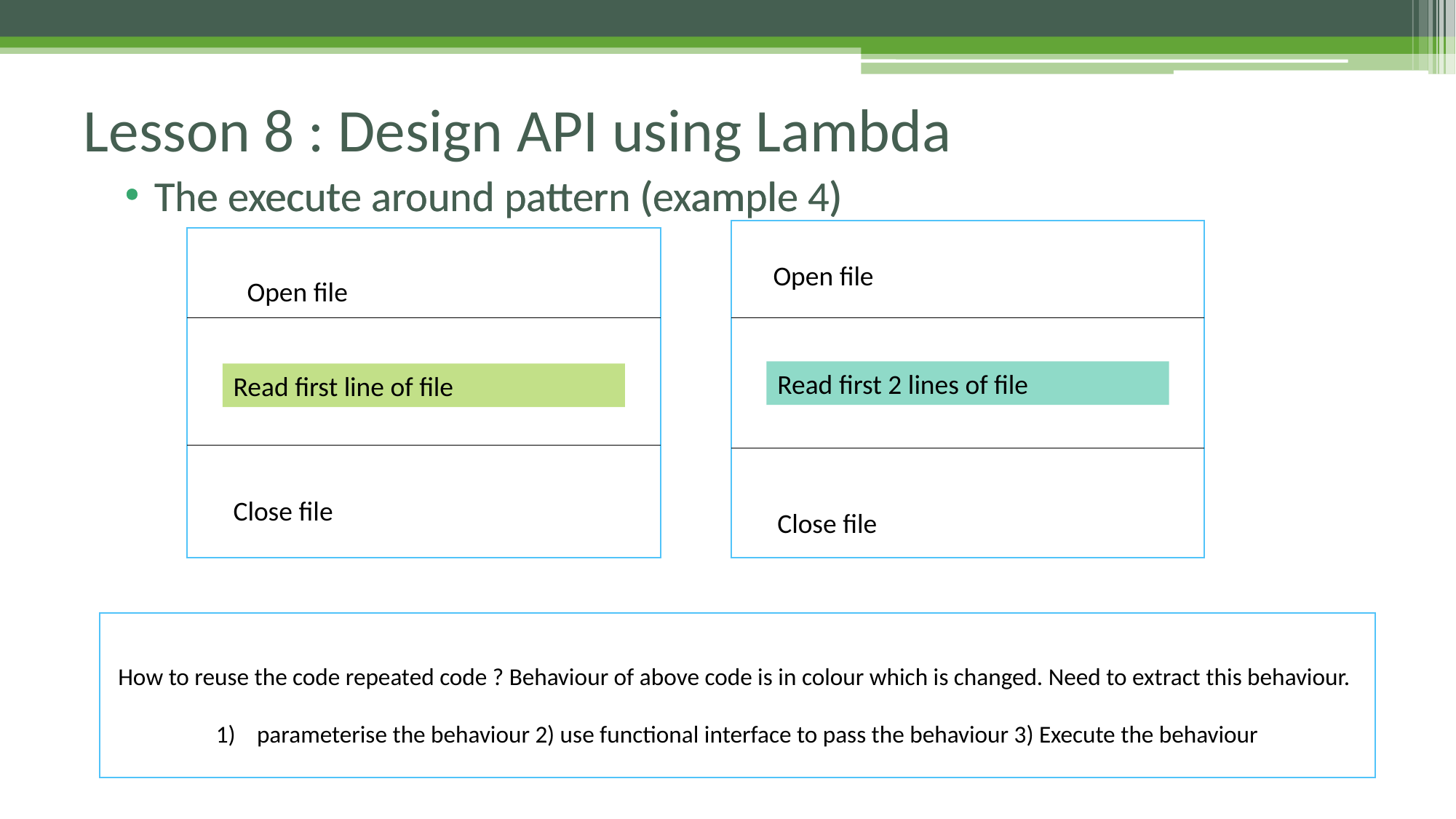

# Lesson 8 : Design API using Lambda
The execute around pattern (example 4)

The execute around pattern (example 4)

Open file
Open file
Read first 2 lines of file
Read first line of file
Close file
Close file

How to reuse the code repeated code ? Behaviour of above code is in colour which is changed. Need to extract this behaviour.

parameterise the behaviour 2) use functional interface to pass the behaviour 3) Execute the behaviour